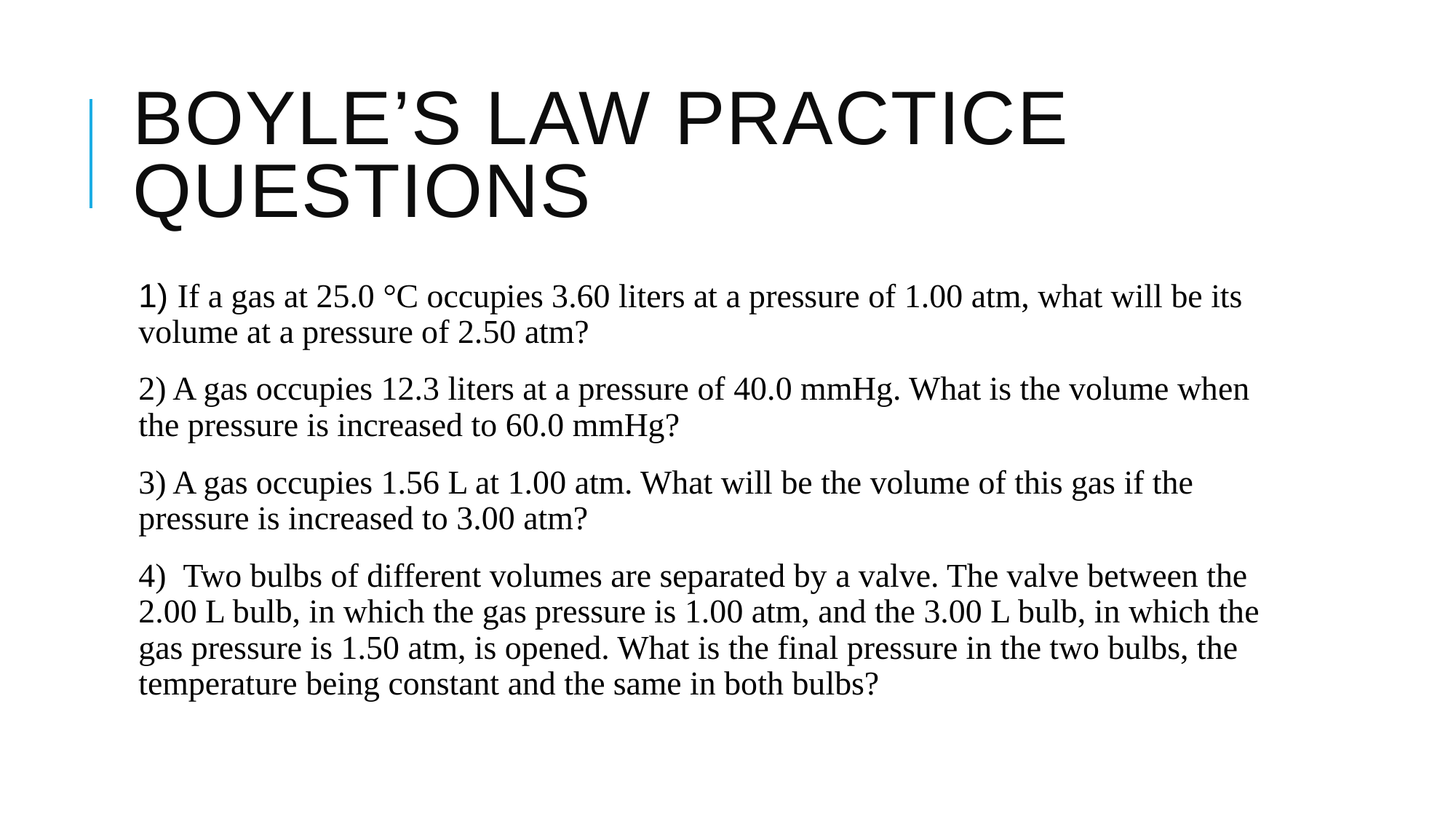

# Boyle’s law practice questions
1) If a gas at 25.0 °C occupies 3.60 liters at a pressure of 1.00 atm, what will be its volume at a pressure of 2.50 atm?
2) A gas occupies 12.3 liters at a pressure of 40.0 mmHg. What is the volume when the pressure is increased to 60.0 mmHg?
3) A gas occupies 1.56 L at 1.00 atm. What will be the volume of this gas if the pressure is increased to 3.00 atm?
4)  Two bulbs of different volumes are separated by a valve. The valve between the 2.00 L bulb, in which the gas pressure is 1.00 atm, and the 3.00 L bulb, in which the gas pressure is 1.50 atm, is opened. What is the final pressure in the two bulbs, the temperature being constant and the same in both bulbs?